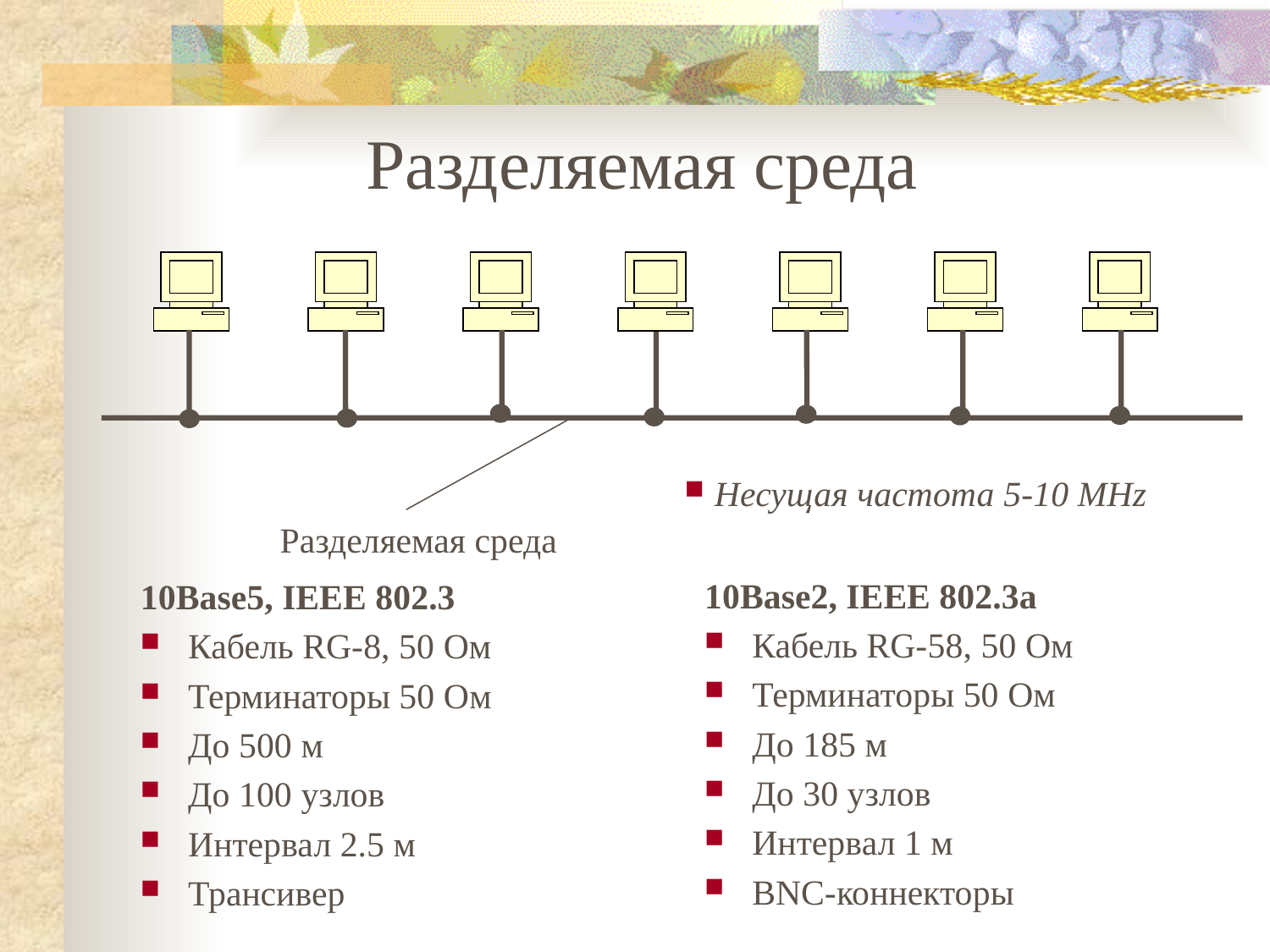

Разделяемая среда

Несущая частота 5-10 MHz
Разделяемая среда
10Base2, IEEE 802.3a
Кабель RG-58, 50 Ом
Терминаторы 50 Ом
До 185 м
До 30 узлов
Интервал 1 м
BNC-коннекторы
10Base5, IEEE 802.3
Кабель RG-8, 50 Ом
Терминаторы 50 Ом
До 500 м
До 100 узлов
Интервал 2.5 м
Трансивер